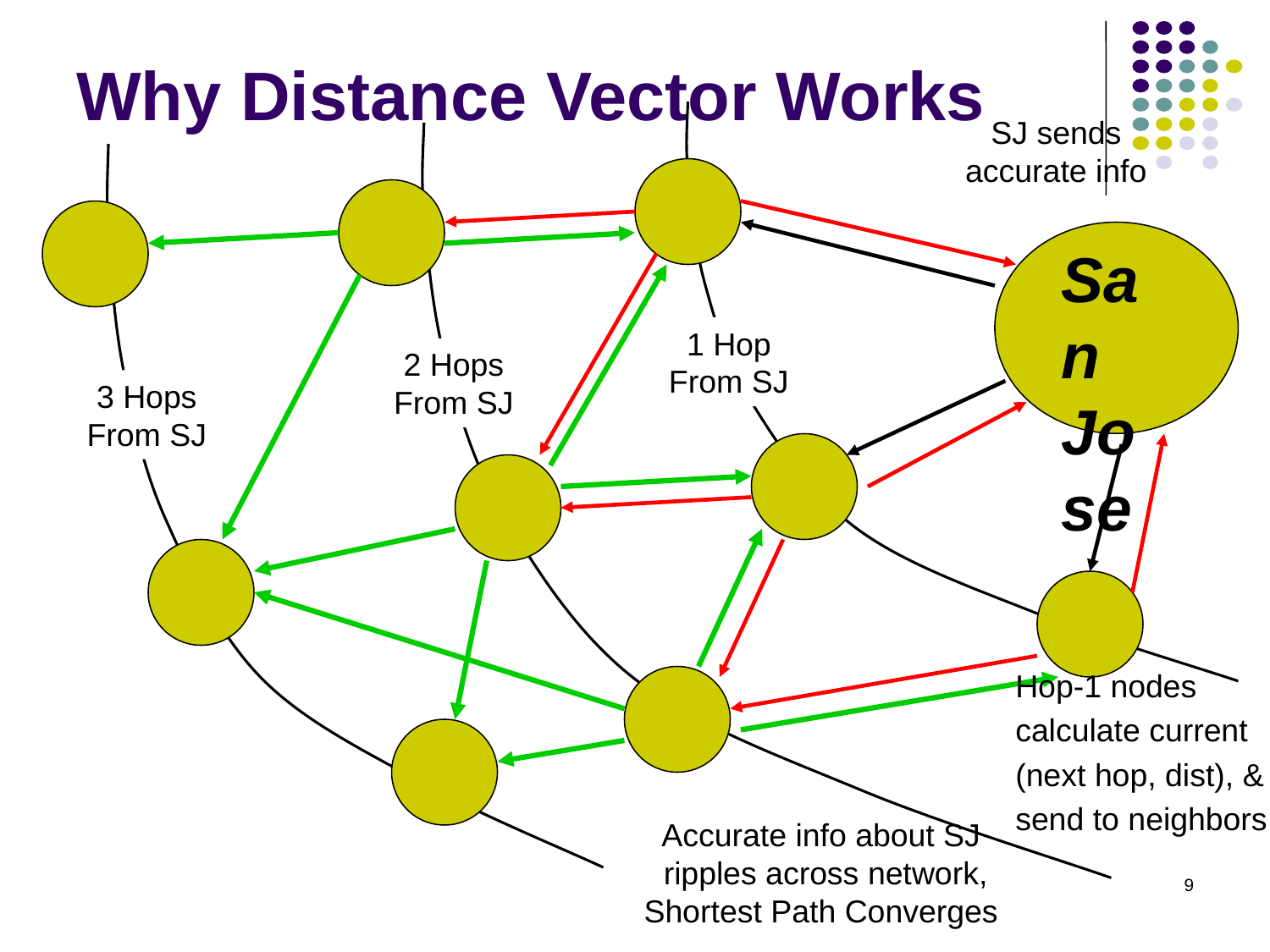

# Why Distance Vector Works

SJ sends
accurate info

San
Jose
Accurate info about SJ
 ripples across network,
Shortest Path Converges
1 Hop
From SJ
2 Hops
From SJ
3 Hops
From SJ

Hop-1 nodes
calculate current
(next hop, dist), &
send to neighbors

9